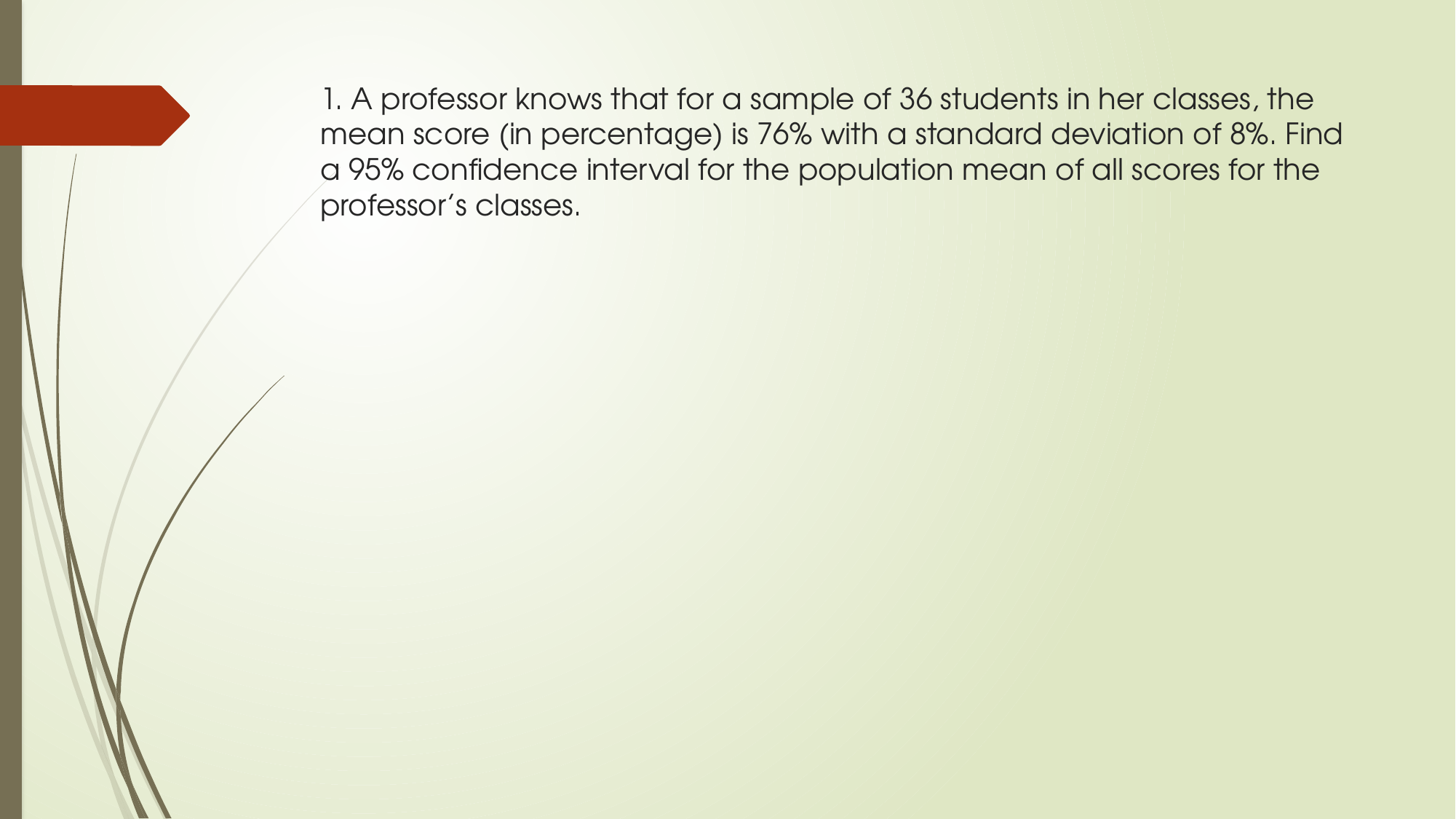

# 1. A professor knows that for a sample of 36 students in her classes, the mean score (in percentage) is 76% with a standard deviation of 8%. Find a 95% confidence interval for the population mean of all scores for the professor’s classes.